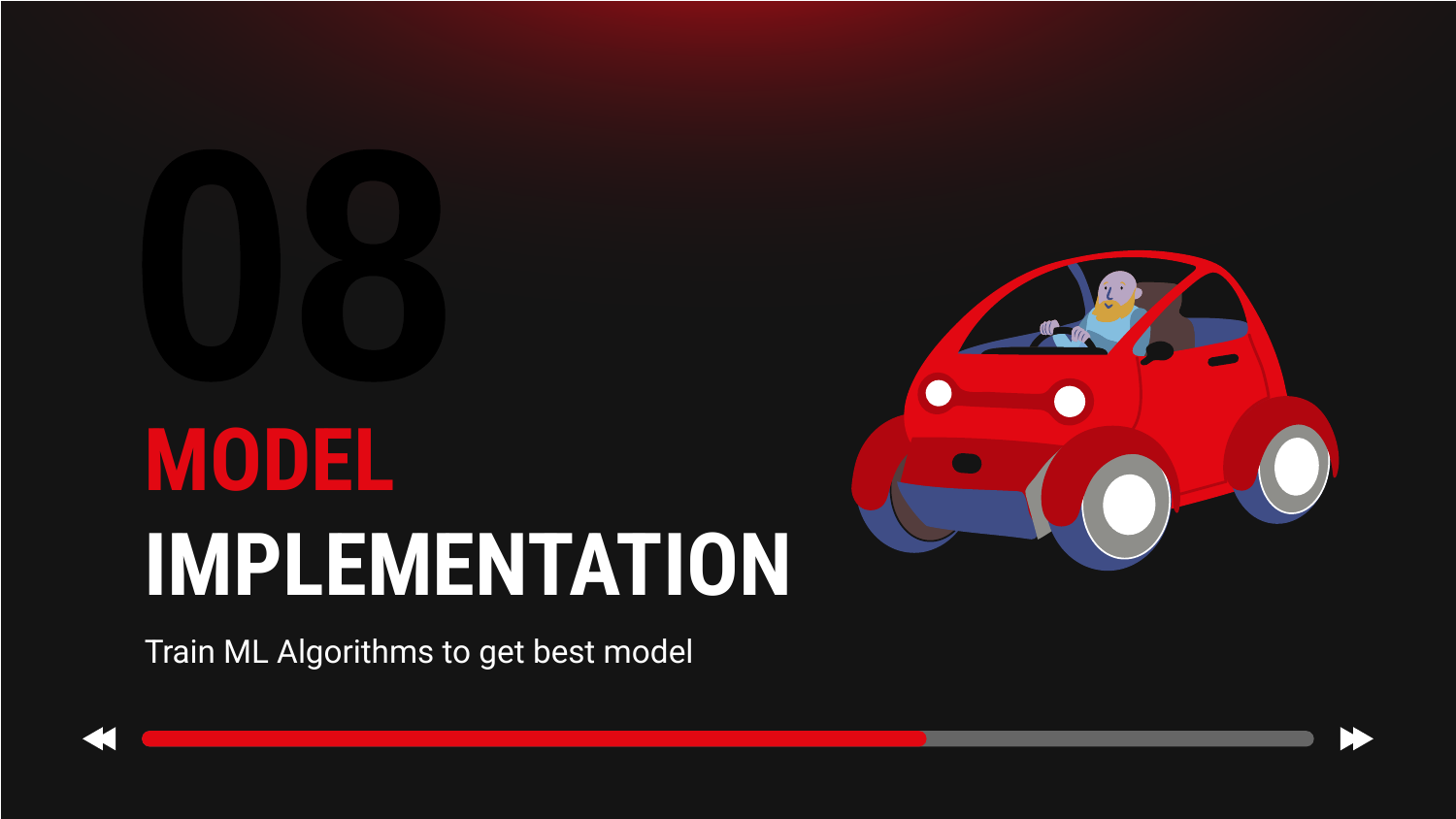

08

# MODEL
IMPLEMENTATION
Train ML Algorithms to get best model